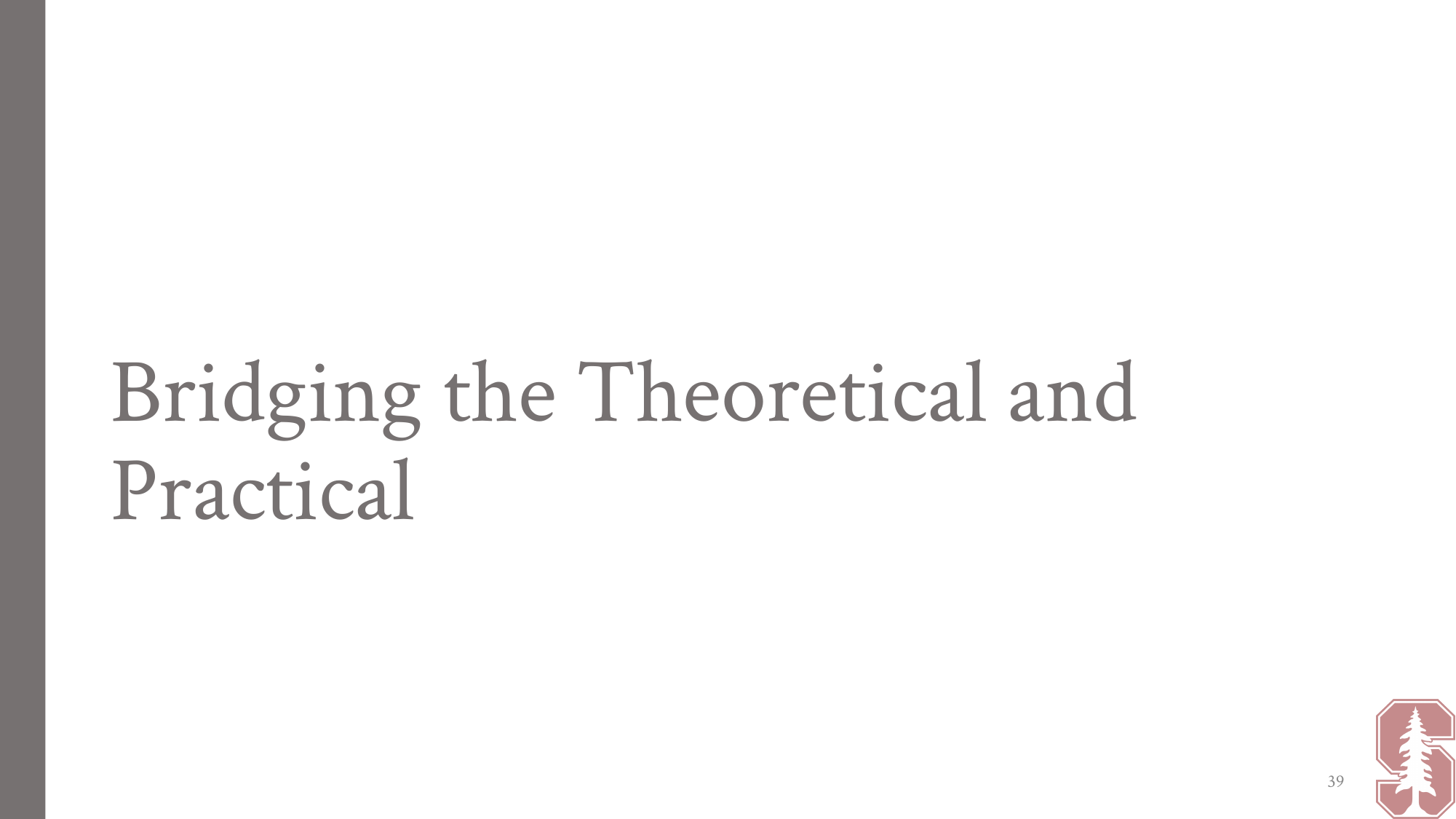

# Bridging the Theoretical and Practical
39